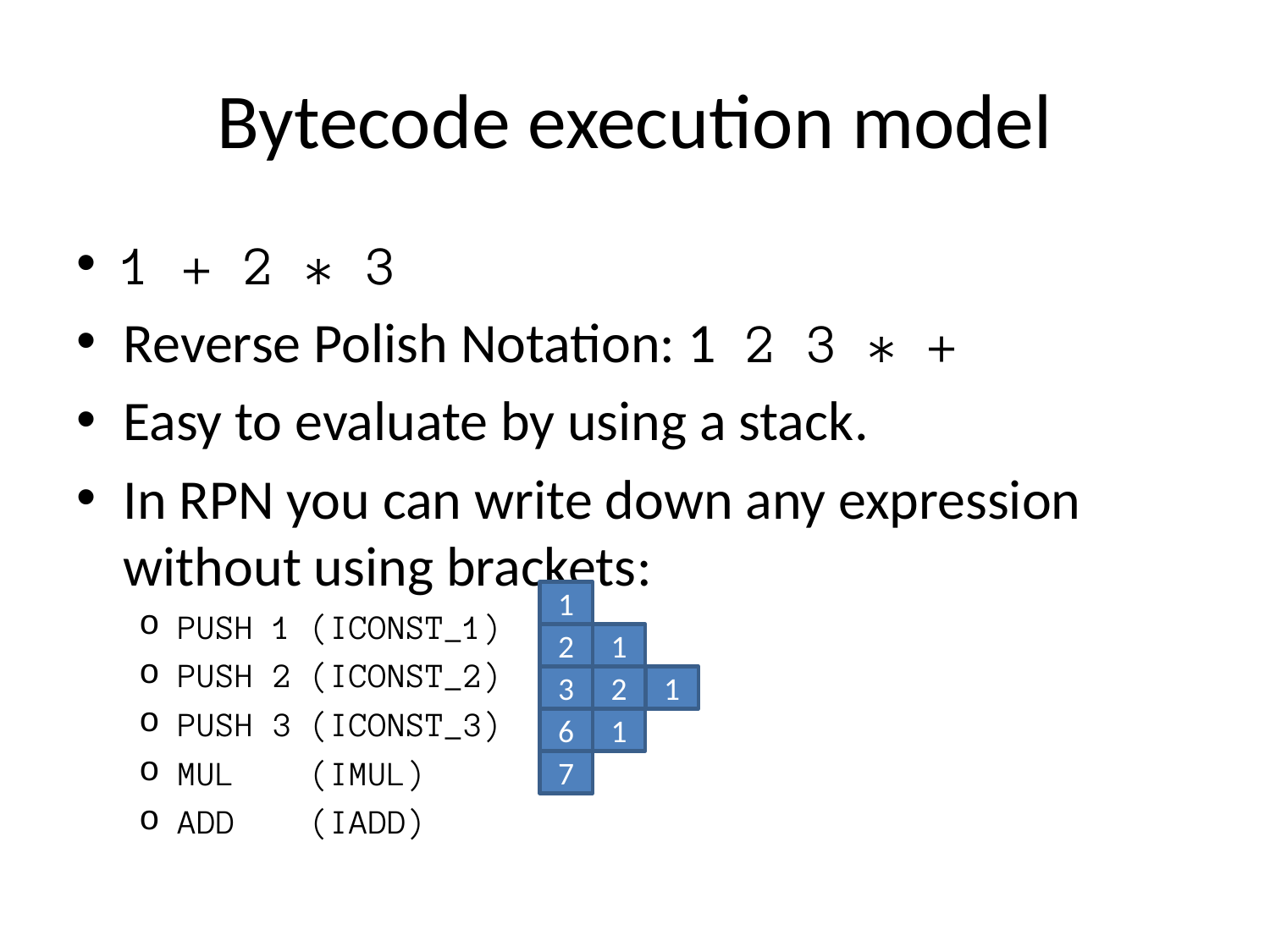

# Bytecode execution model
1 + 2 * 3
Reverse Polish Notation: 1 2 3 * +
Easy to evaluate by using a stack.
In RPN you can write down any expression without using brackets:
PUSH 1 (ICONST_1)
PUSH 2 (ICONST_2)
PUSH 3 (ICONST_3)
MUL    (IMUL)
ADD    (IADD)
1
2
1
3
2
1
6
1
7